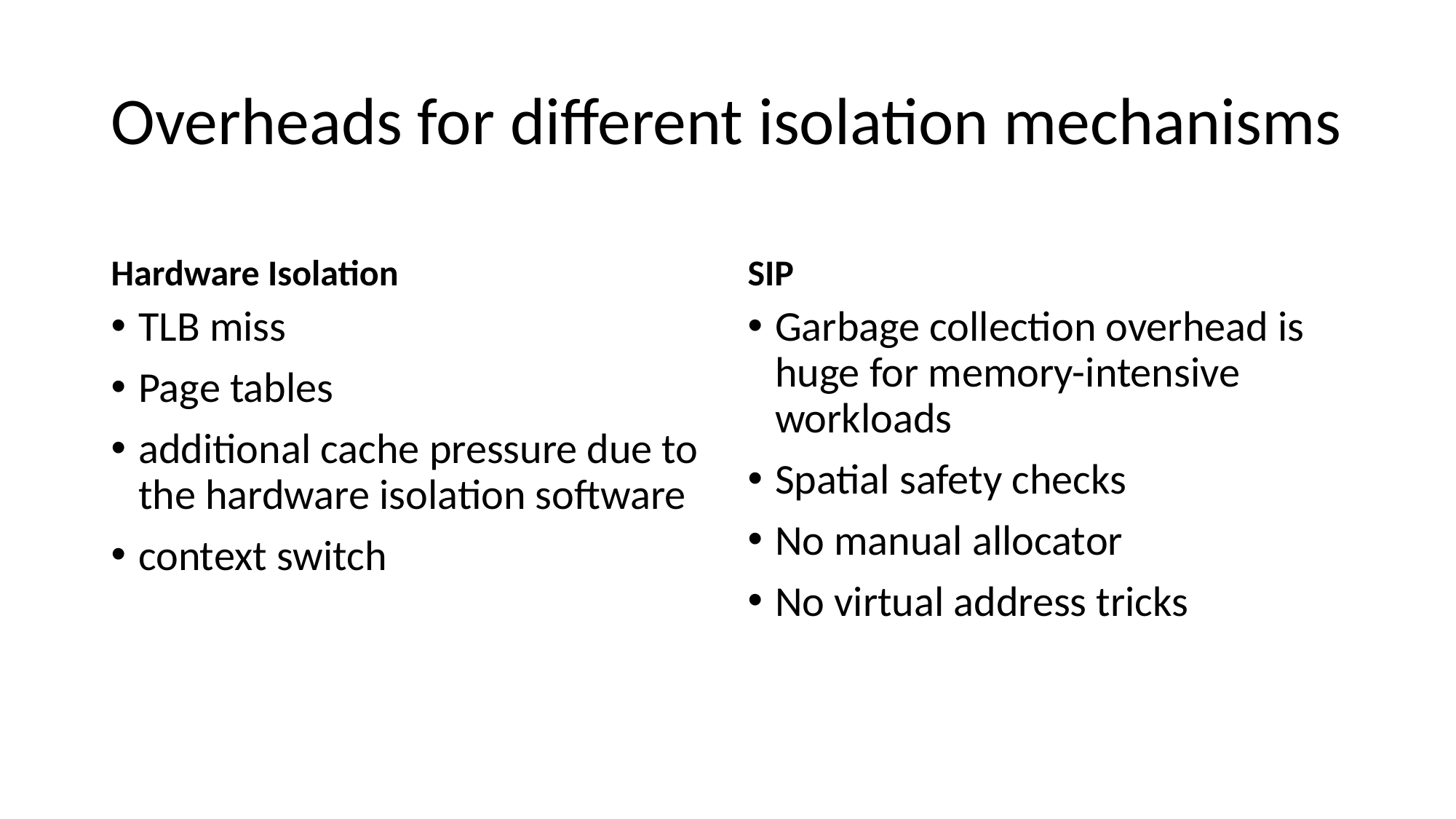

# Overheads for different isolation mechanisms
Hardware Isolation
SIP
TLB miss
Page tables
additional cache pressure due to the hardware isolation software
context switch
Garbage collection overhead is huge for memory-intensive workloads
Spatial safety checks
No manual allocator
No virtual address tricks